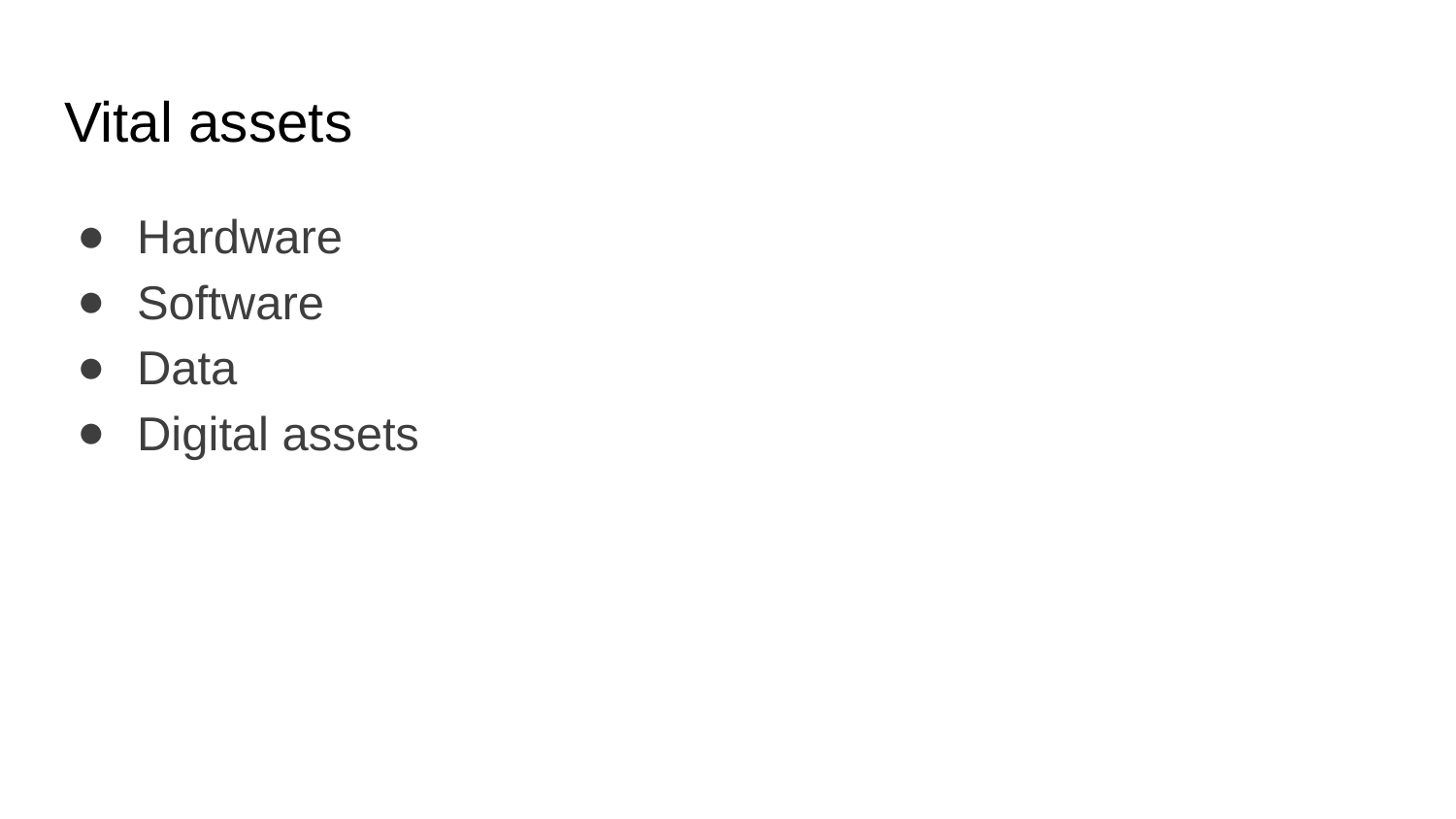

# Vital assets
Hardware
Software
Data
Digital assets